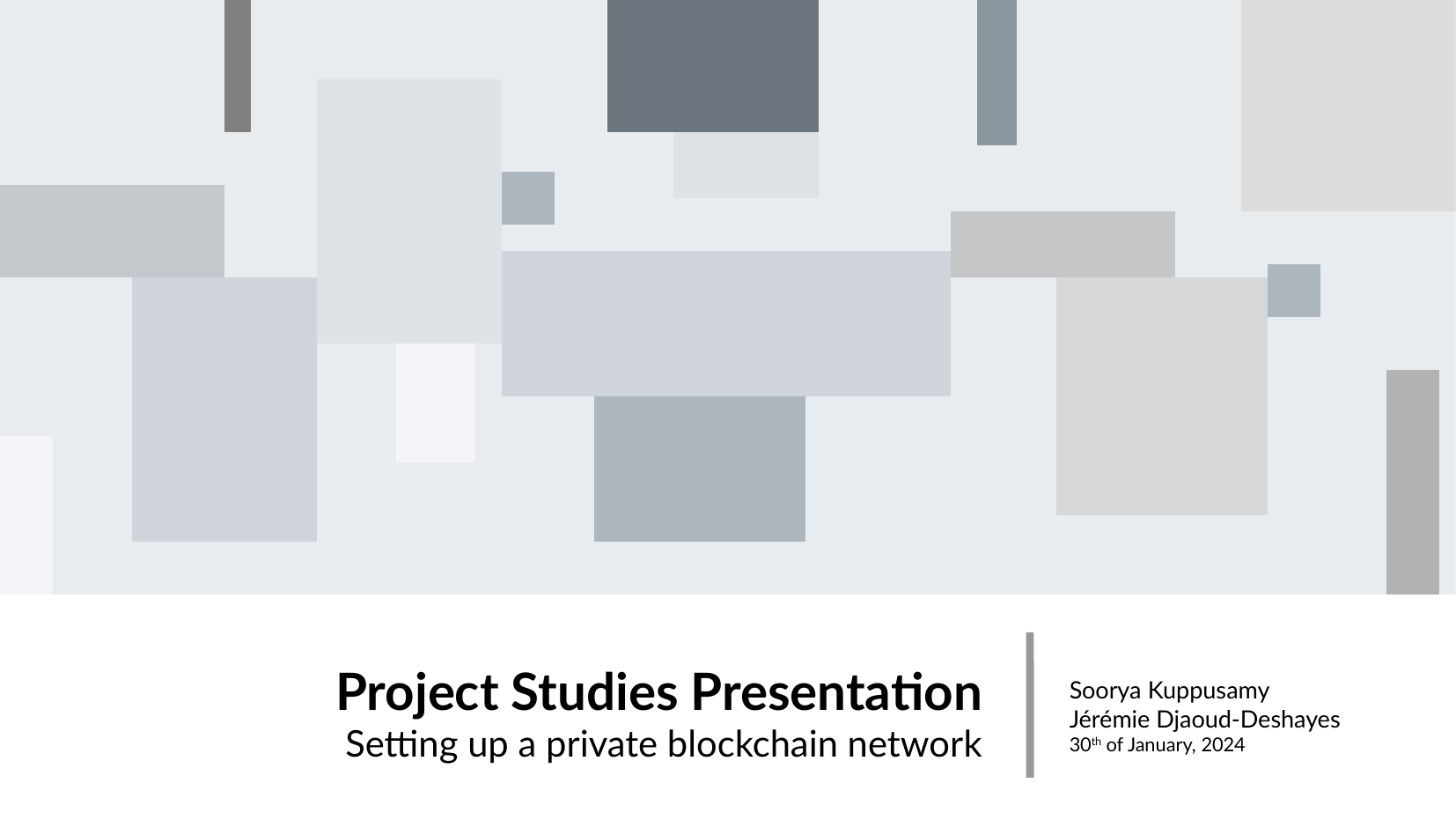

Project Studies Presentation
Setting up a private blockchain network
Soorya Kuppusamy
Jérémie Djaoud-Deshayes
30th of January, 2024